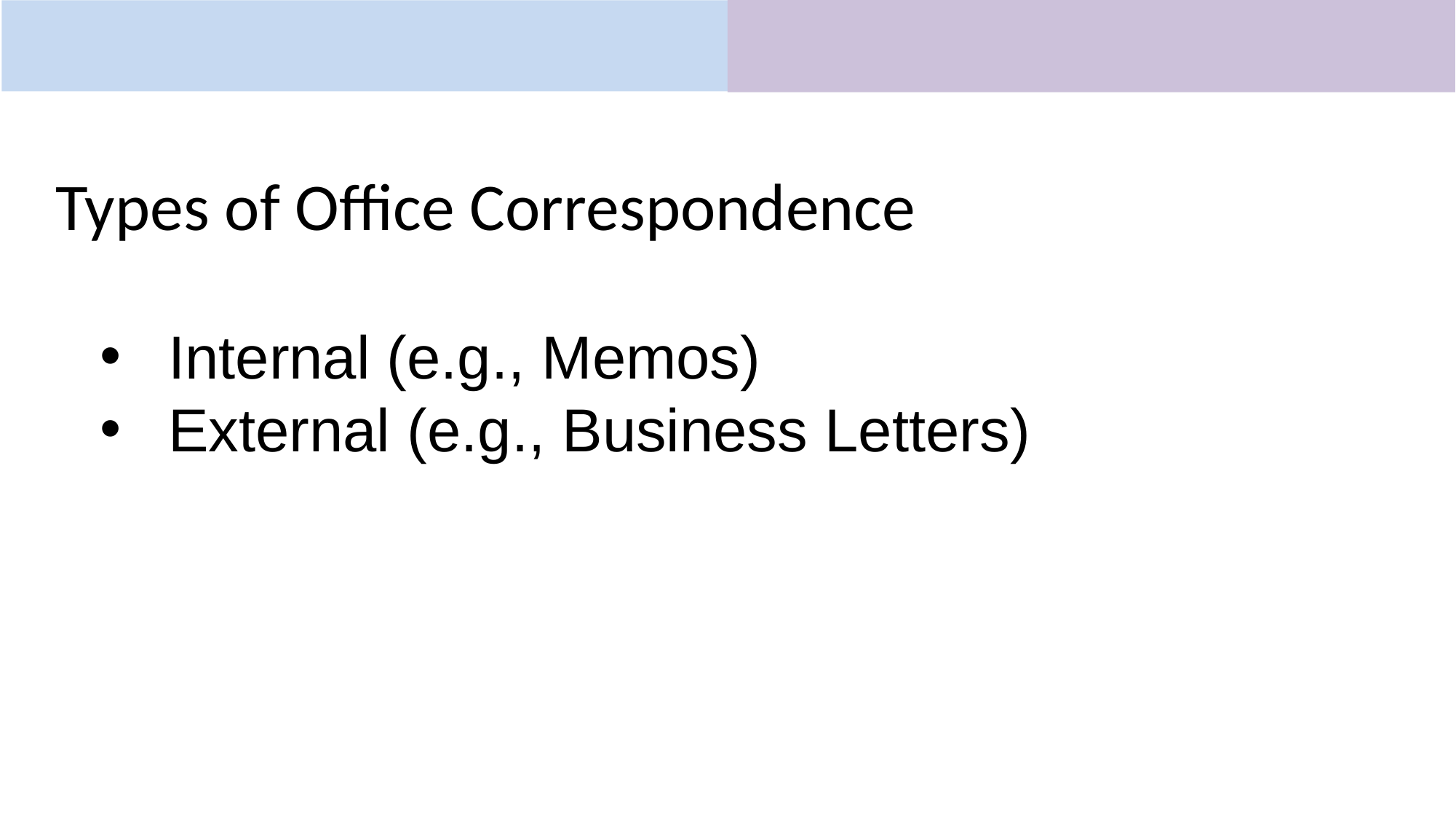

# Types of Office Correspondence
Internal (e.g., Memos)
External (e.g., Business Letters)